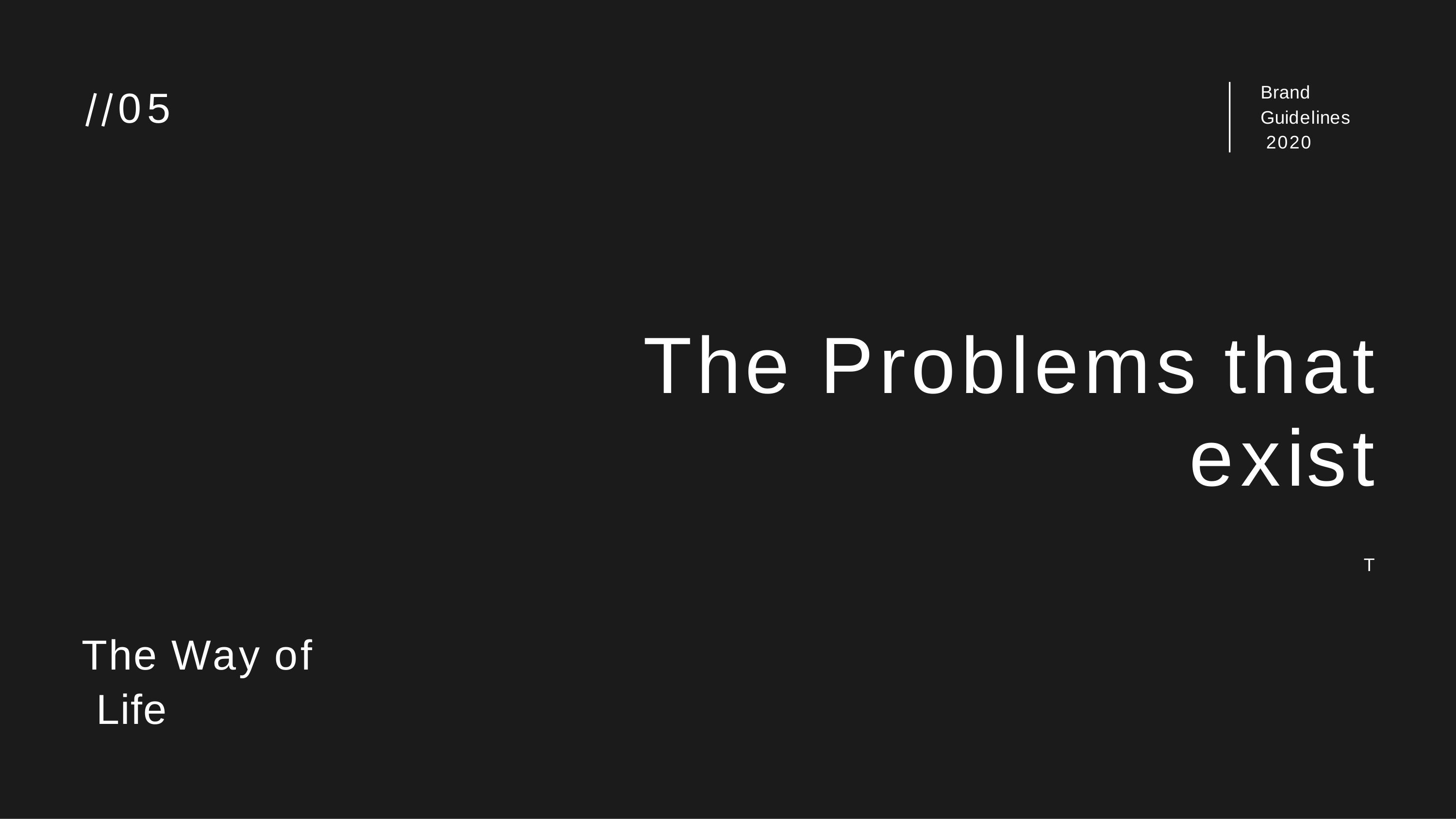

Brand  Guidelines  2020
//05

The Problems that
exist
T
The Way of  Life